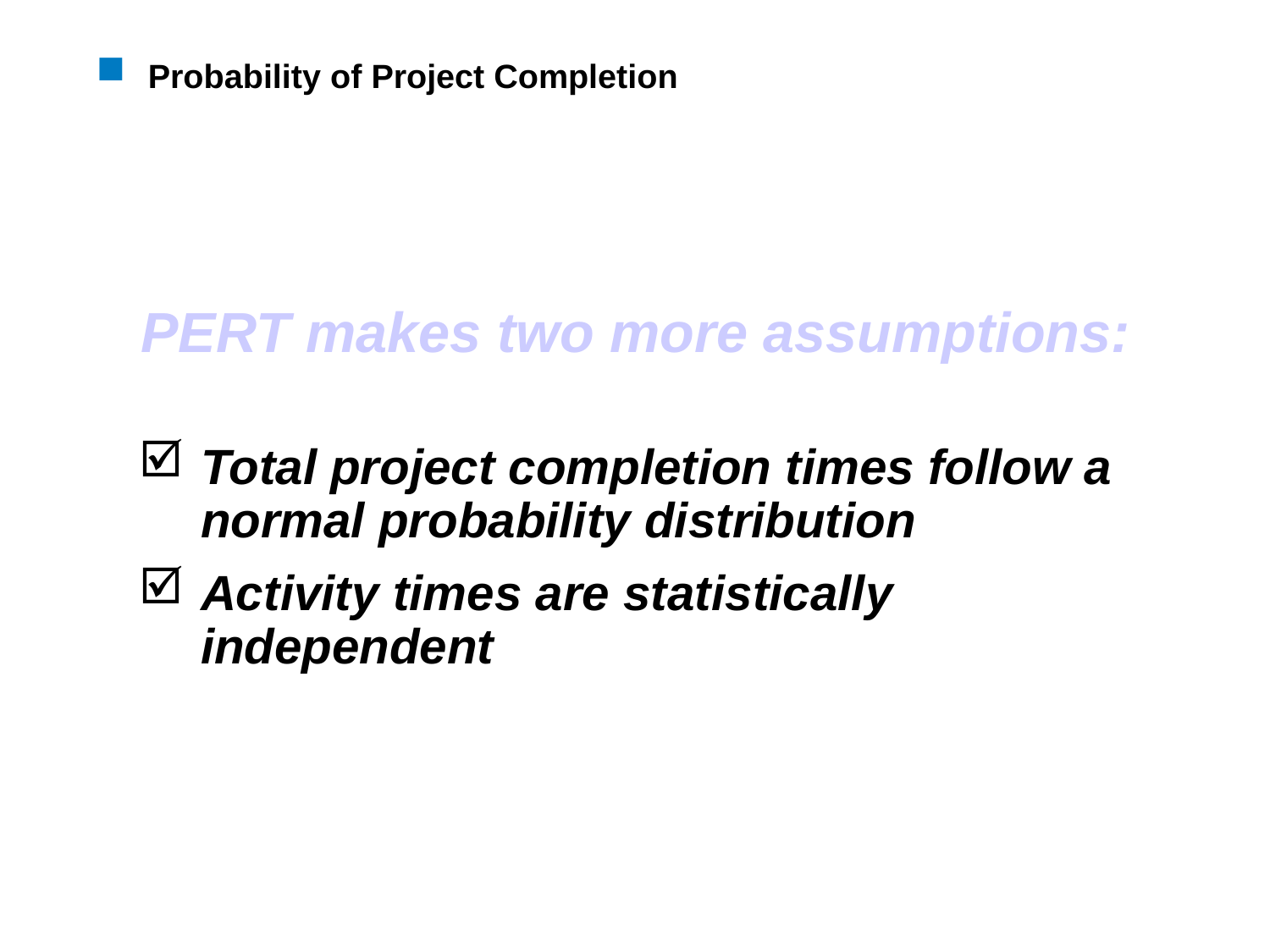

# Probability of Project Completion
PERT makes two more assumptions:
Total project completion times follow a normal probability distribution
Activity times are statistically independent